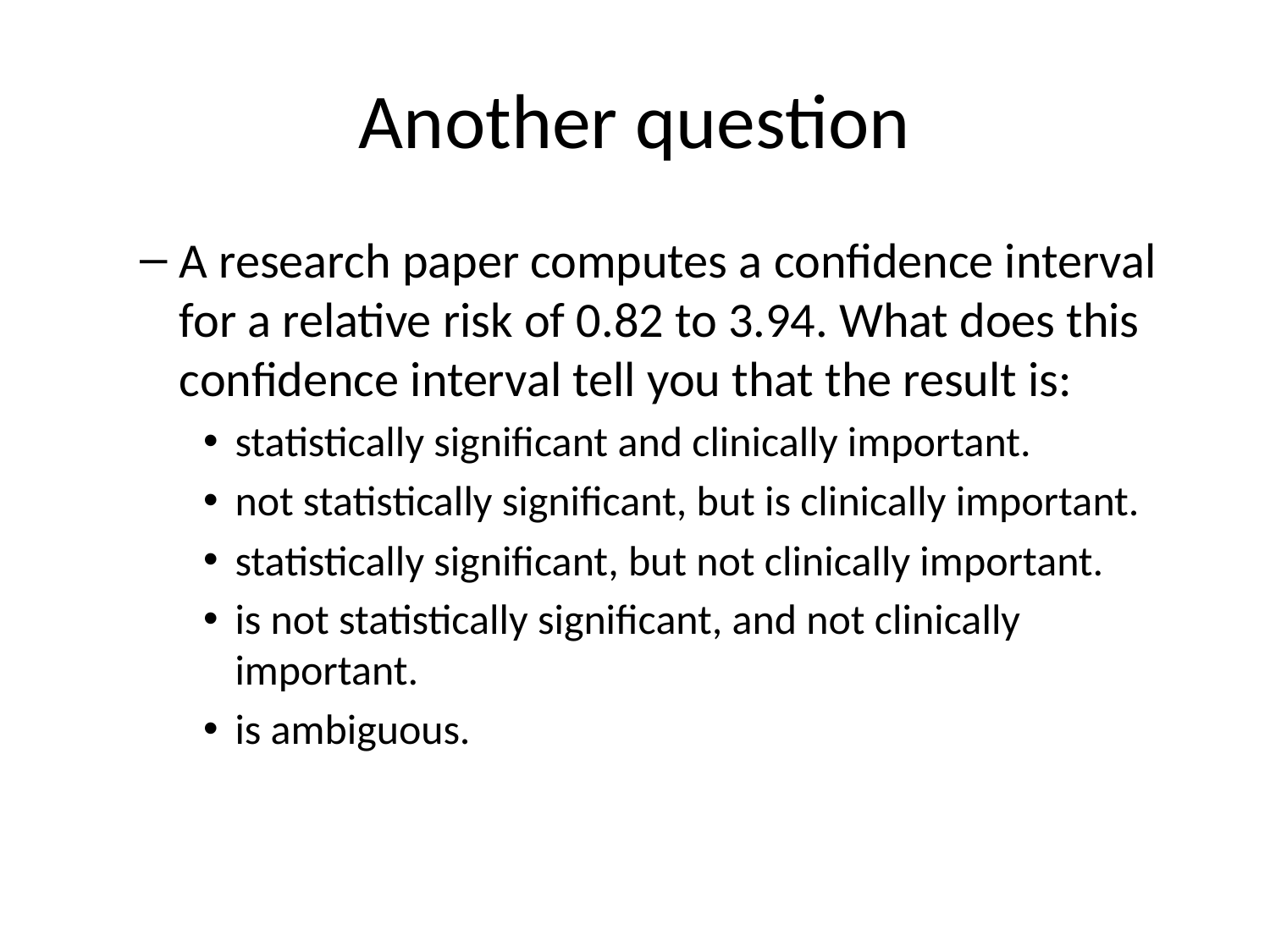

# Another question
A research paper computes a confidence interval for a relative risk of 0.82 to 3.94. What does this confidence interval tell you that the result is:
statistically significant and clinically important.
not statistically significant, but is clinically important.
statistically significant, but not clinically important.
is not statistically significant, and not clinically important.
is ambiguous.